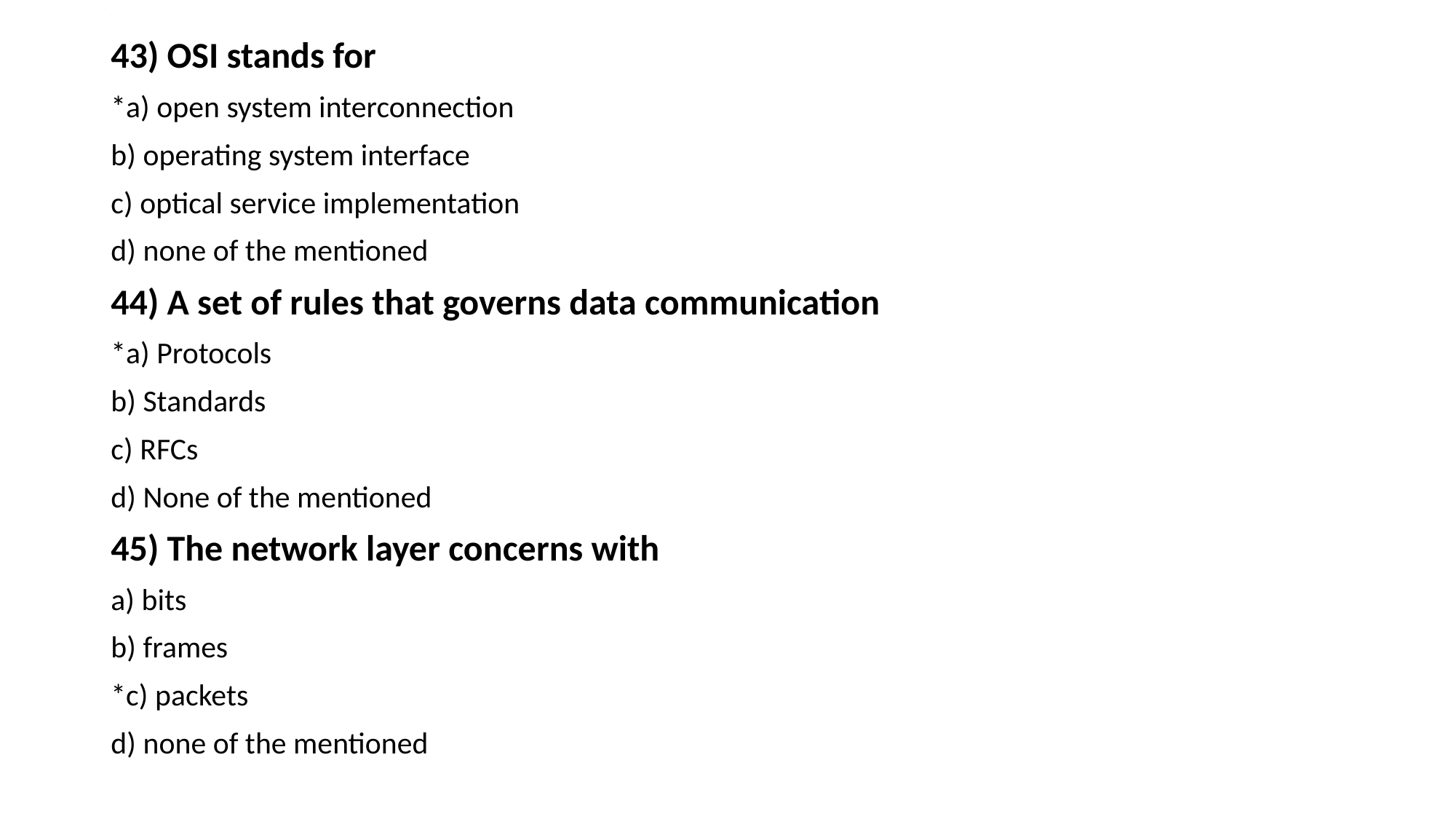

# .
43) OSI stands for
*a) open system interconnection
b) operating system interface
c) optical service implementation
d) none of the mentioned
44) A set of rules that governs data communication
*a) Protocols
b) Standards
c) RFCs
d) None of the mentioned
45) The network layer concerns with
a) bits
b) frames
*c) packets
d) none of the mentioned